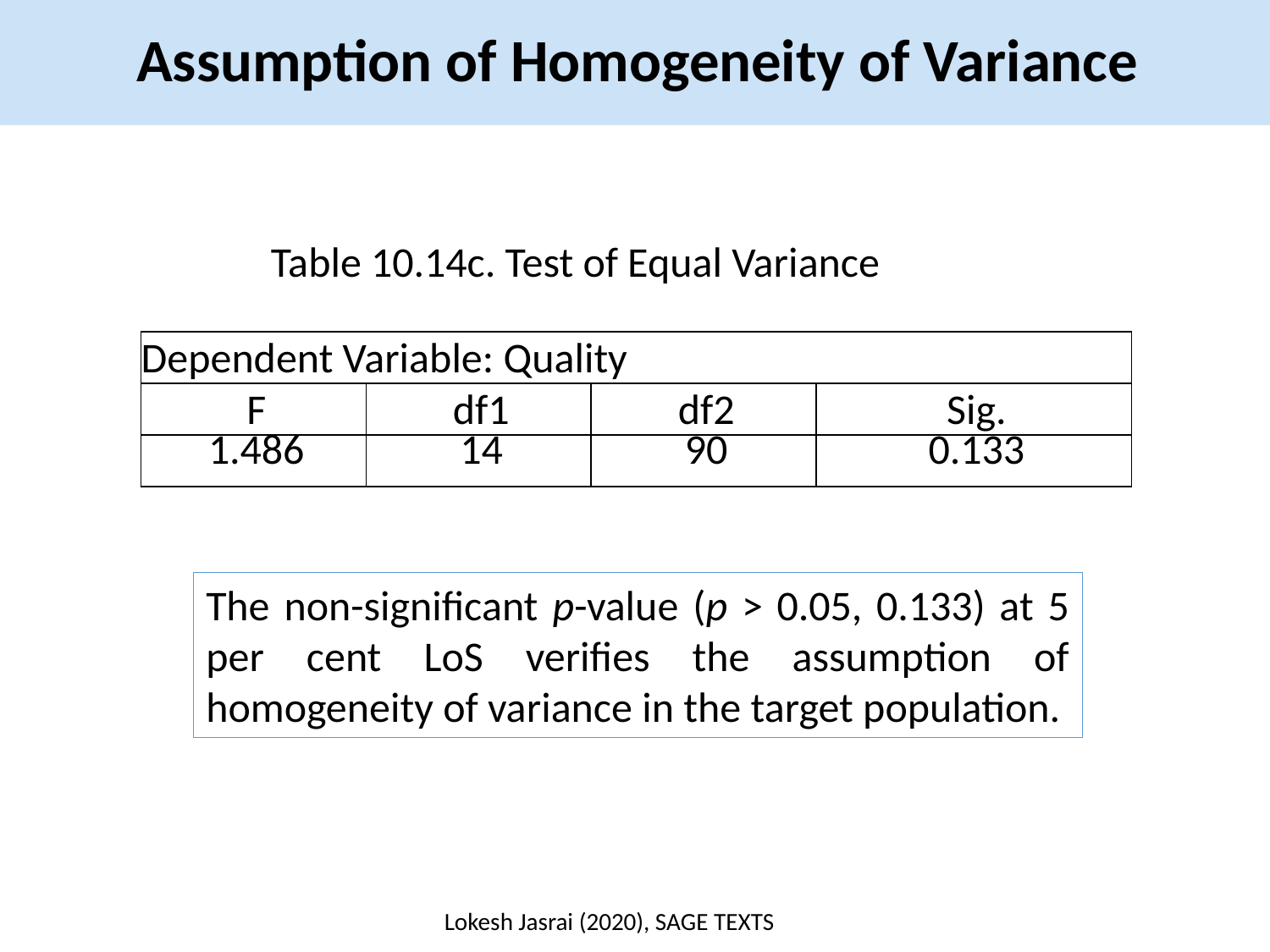

Assumption of Homogeneity of Variance
Table 10.14c. Test of Equal Variance
| Dependent Variable: Quality |  |  |  |
| --- | --- | --- | --- |
| F | df1 | df2 | Sig. |
| 1.486 | 14 | 90 | 0.133 |
The non-significant p-value (p > 0.05, 0.133) at 5 per cent LoS verifies the assumption of homogeneity of variance in the target population.
Lokesh Jasrai (2020), SAGE TEXTS